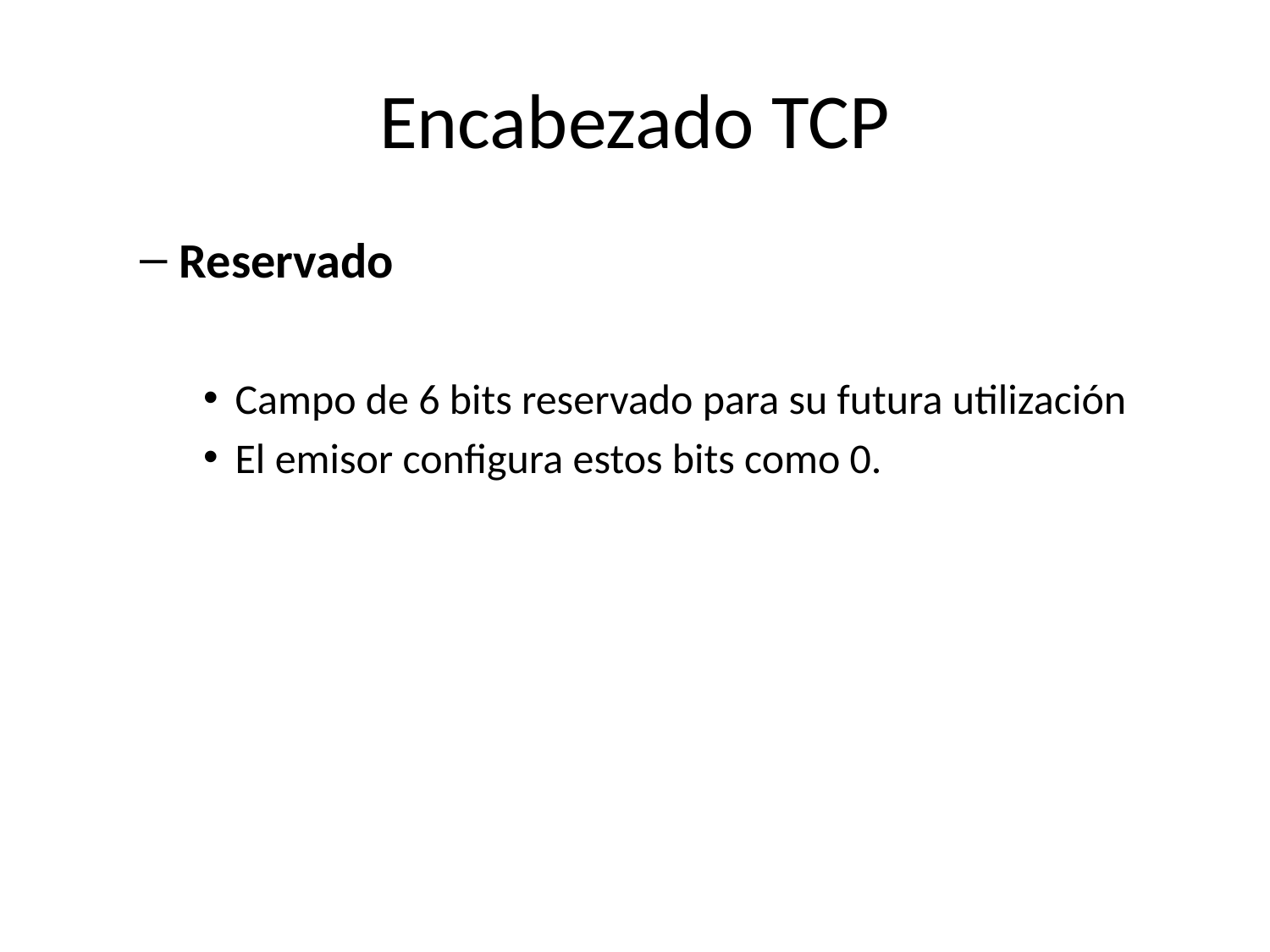

# Encabezado TCP
Reservado

Campo de 6 bits reservado para su futura utilización
El emisor configura estos bits como 0.